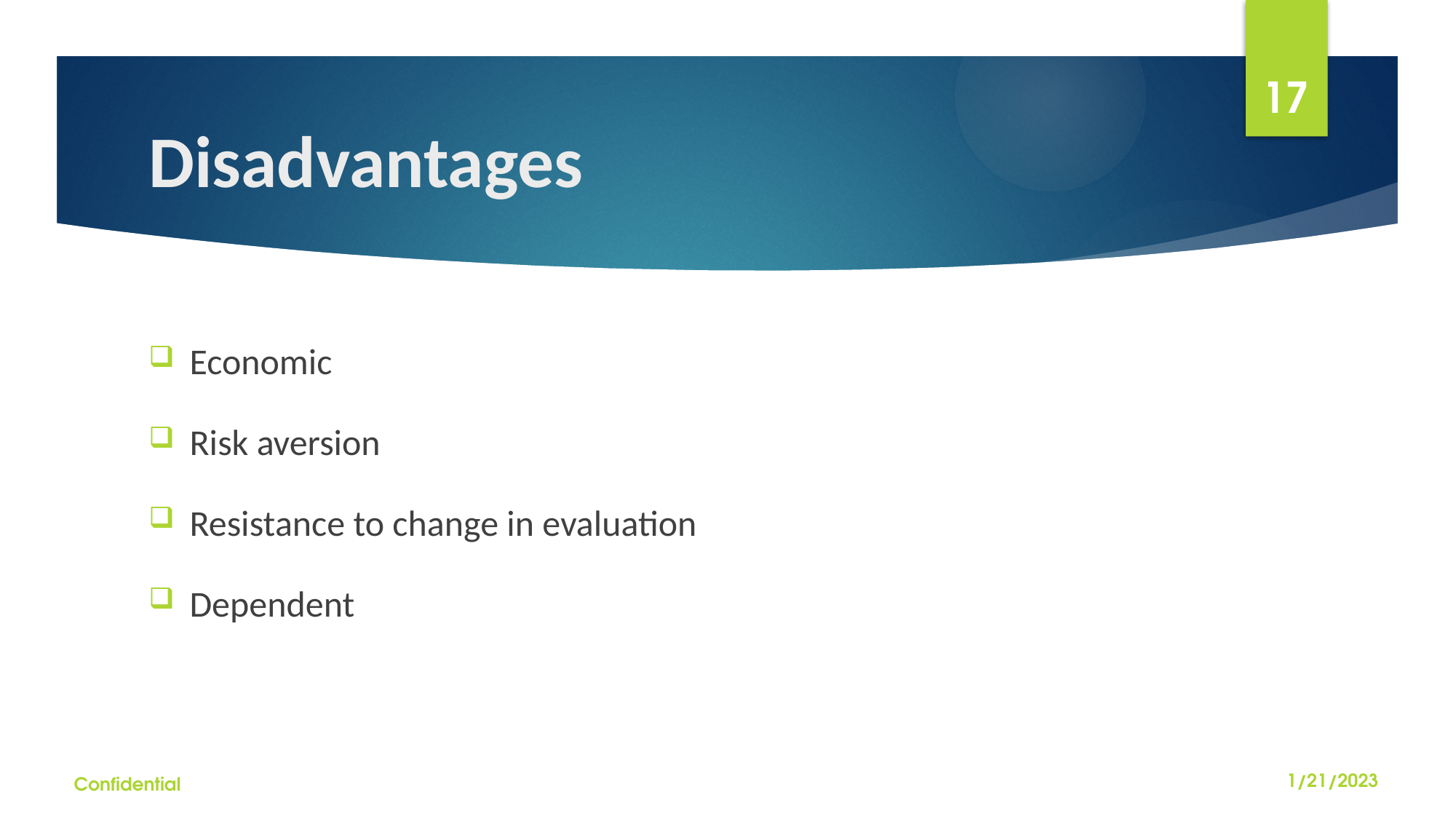

17
# Disadvantages
Economic
Risk aversion
Resistance to change in evaluation
Dependent
Confidential
1/21/2023